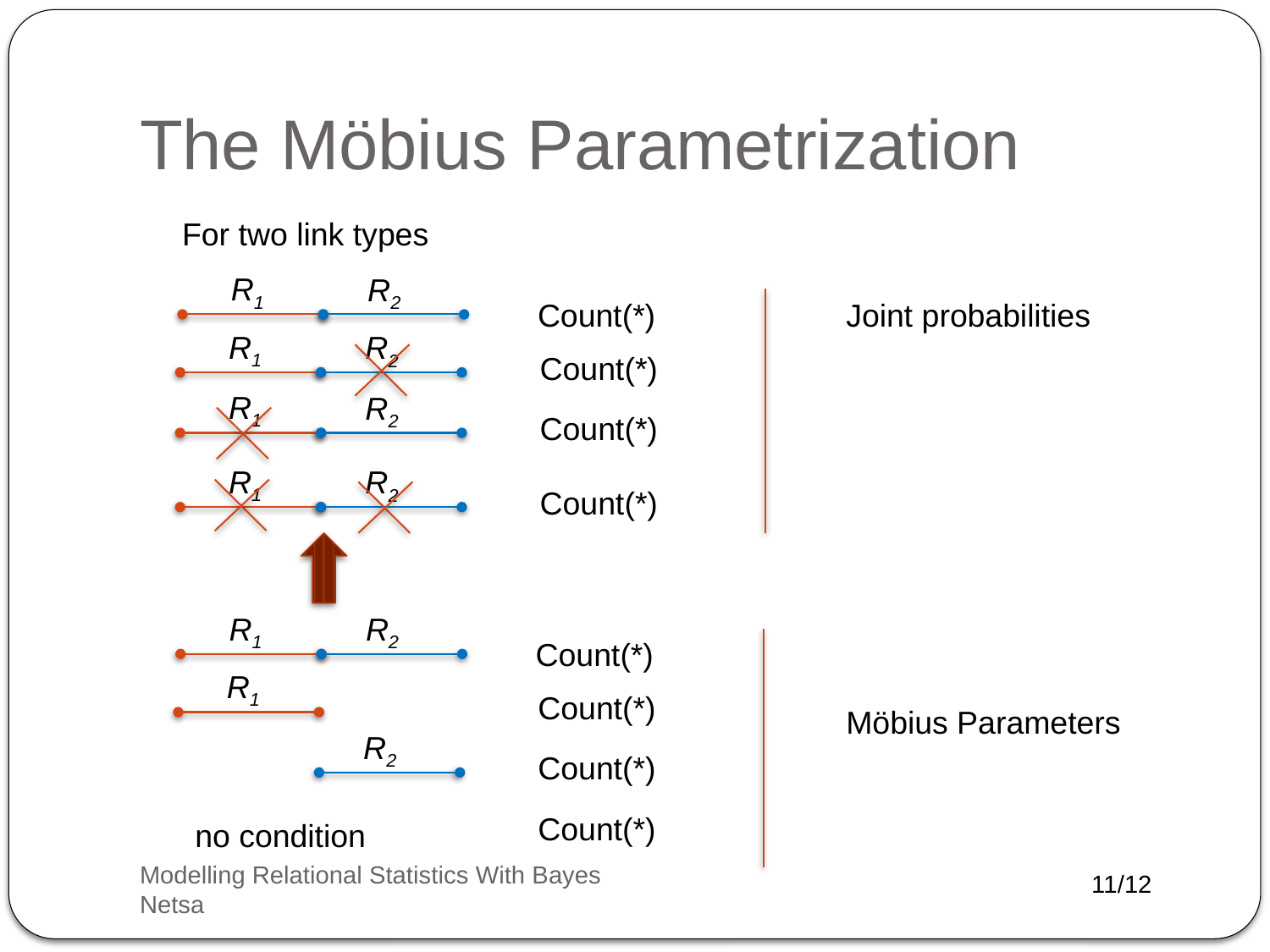

# The Möbius Parametrization
For two link types
R1
R2
Count(*)
Joint probabilities
R1
R2
Count(*)
R1
R2
Count(*)
R1
R2
Count(*)

R1
R2
Count(*)
R1
Count(*)
Möbius Parameters
R2
Count(*)
Count(*)
no condition
Modelling Relational Statistics With Bayes Netsa